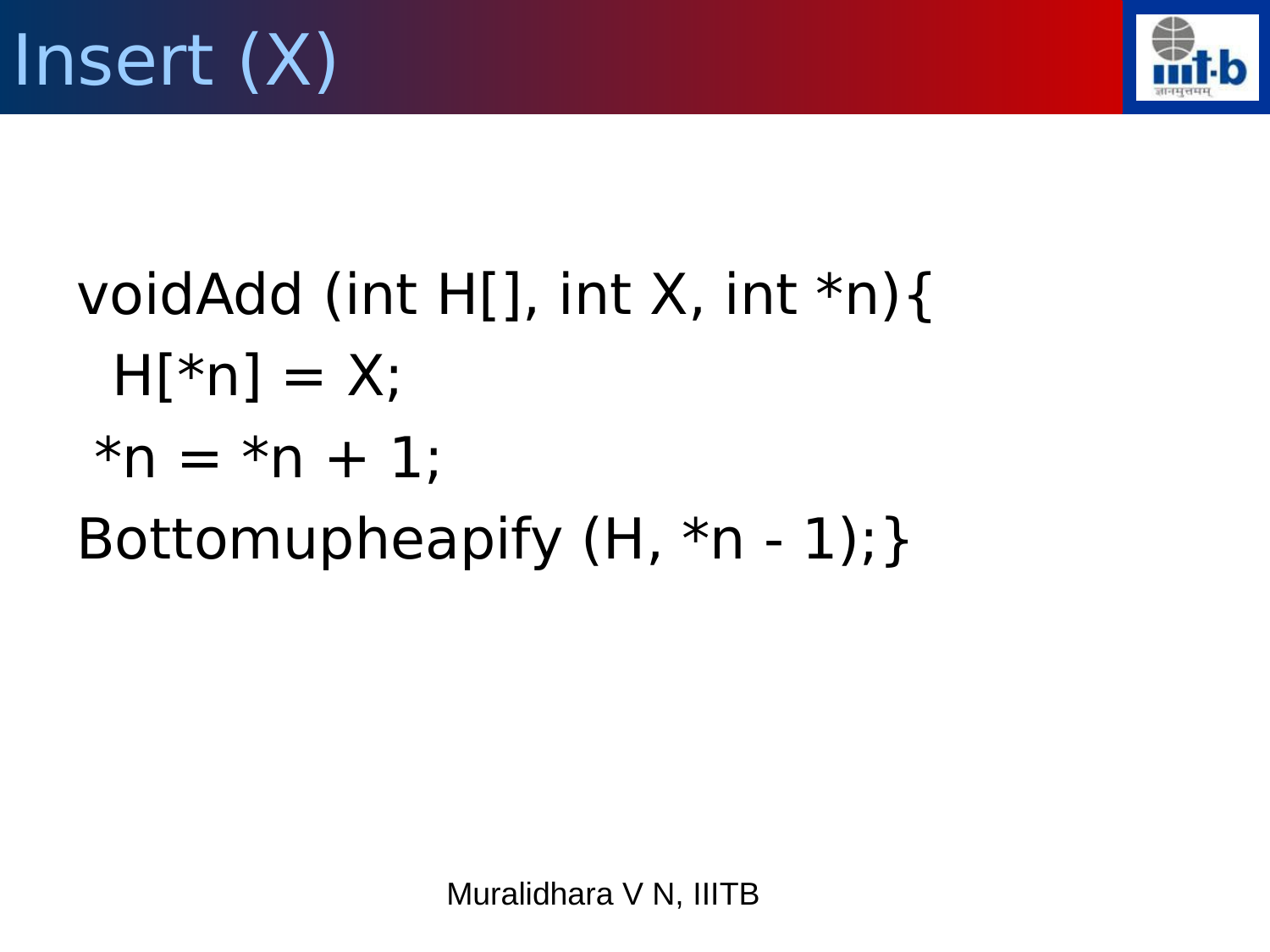

Insert (X)

voidAdd (int H[], int X, int *n){
  H[*n] = X;
 *n = *n + 1;
Bottomupheapify (H, *n - 1);}

Muralidhara V N, IIITB